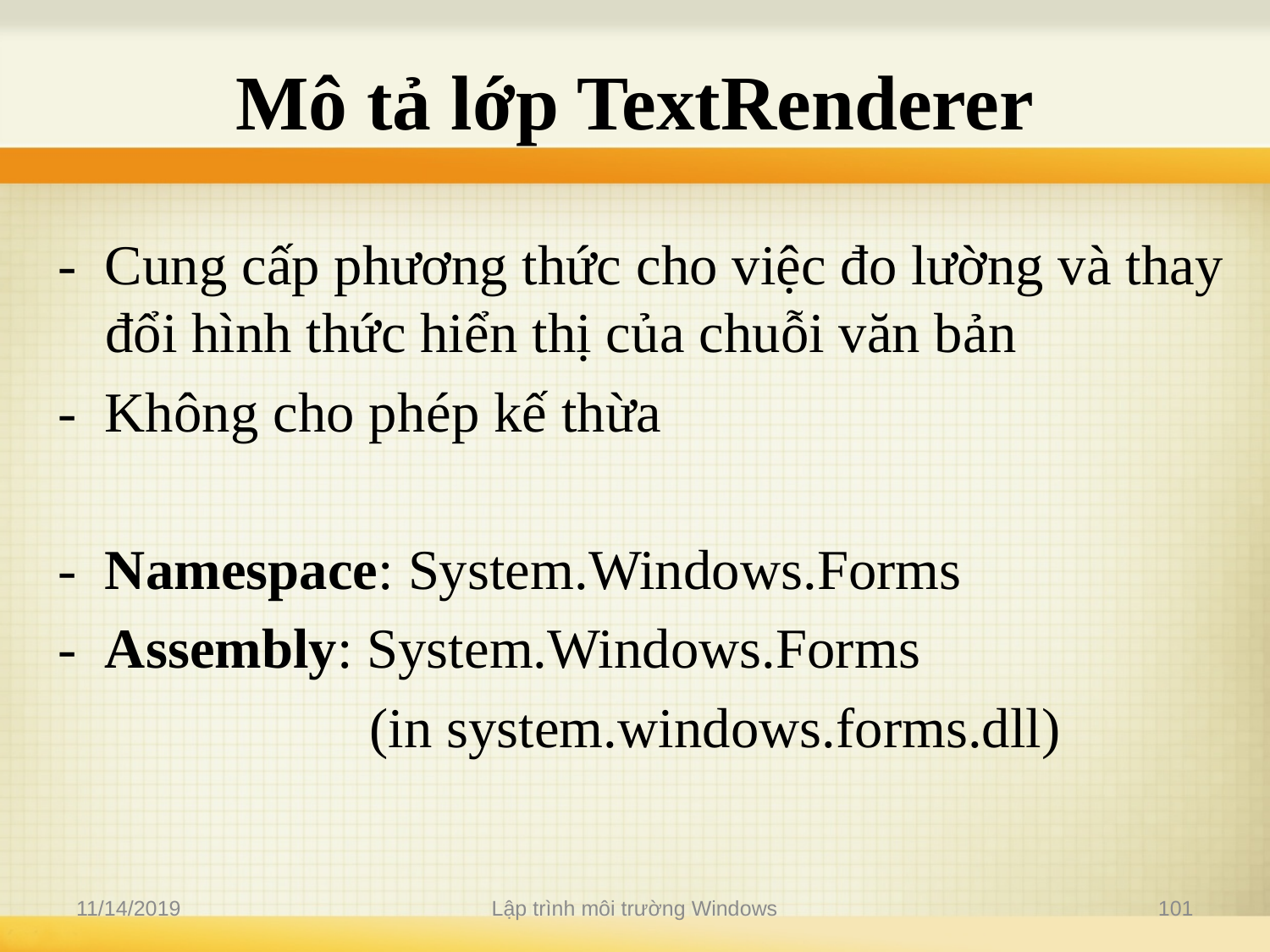

# Mô tả lớp TextRenderer
-  Cung cấp phương thức cho việc đo lường và thay đổi hình thức hiển thị của chuỗi văn bản
-  Không cho phép kế thừa

-  Namespace: System.Windows.Forms
-  Assembly: System.Windows.Forms
                      (in system.windows.forms.dll)
11/14/2019
Lập trình môi trường Windows
101